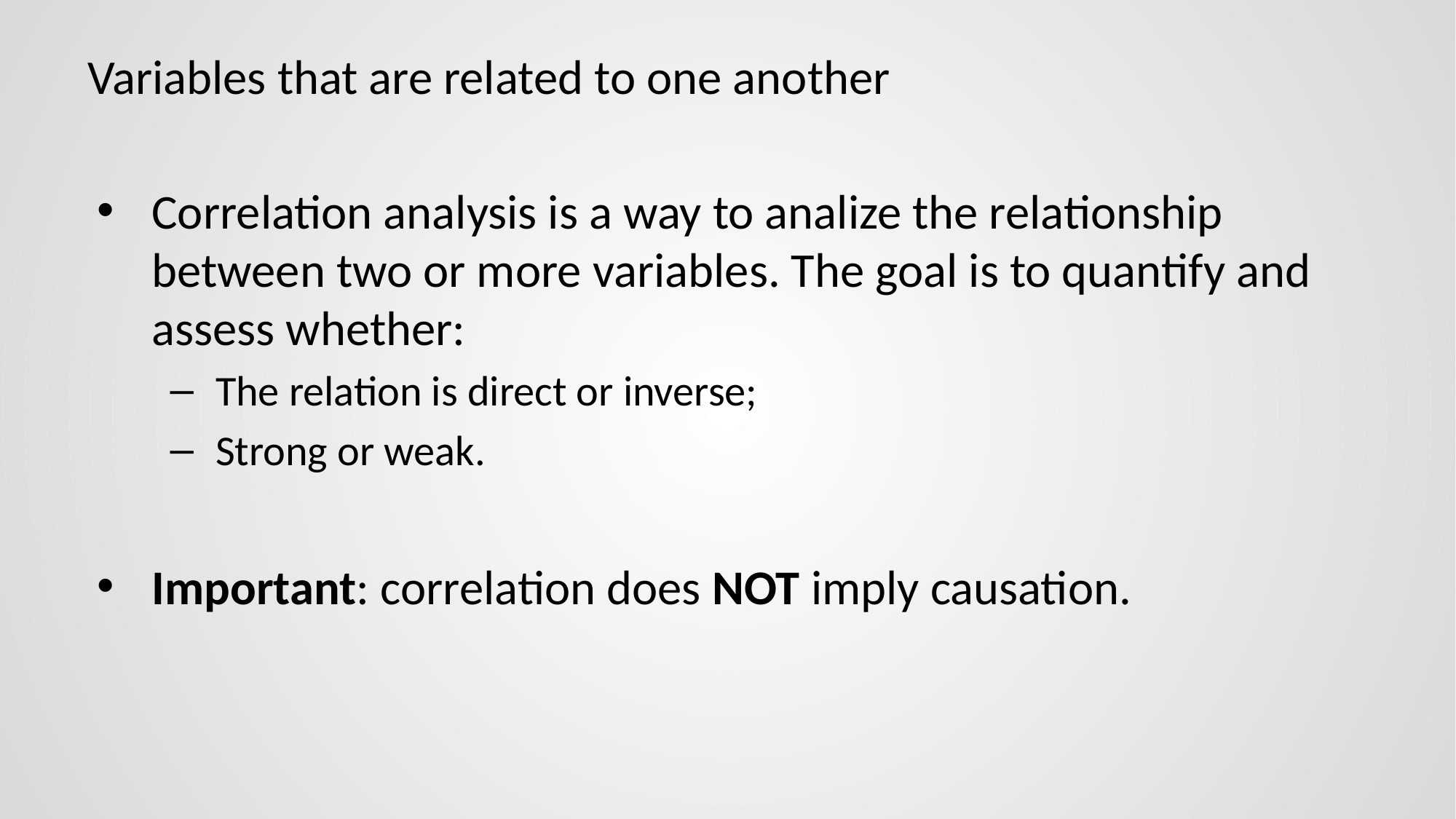

# Variables that are related to one another
Correlation analysis is a way to analize the relationship between two or more variables. The goal is to quantify and assess whether:
The relation is direct or inverse;
Strong or weak.

Important: correlation does NOT imply causation.